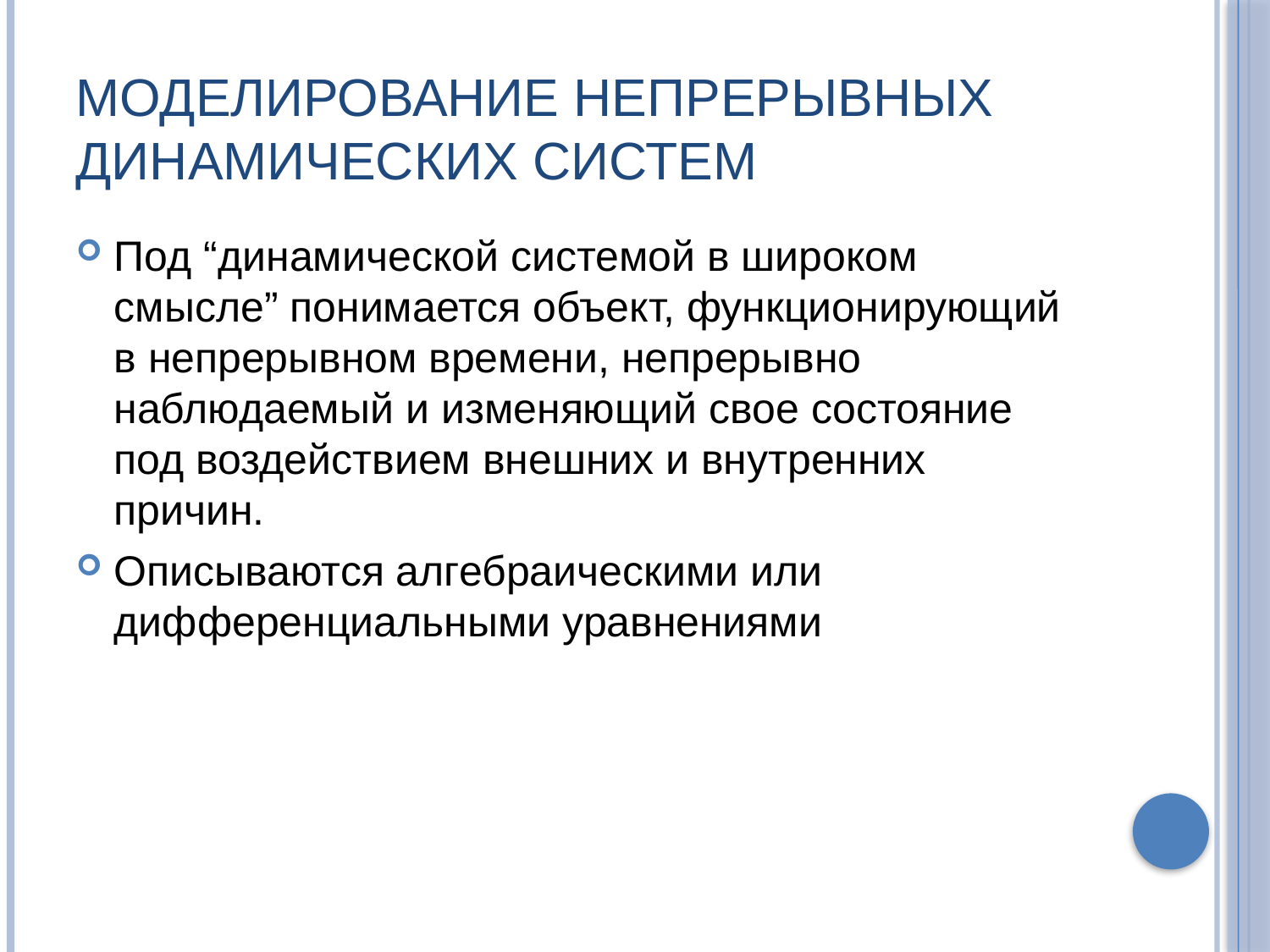

# Моделирование непрерывных динамических систем
Под “динамической системой в широком смысле” понимается объект, функционирующий в непрерывном времени, непрерывно наблюдаемый и изменяющий свое состояние под воздействием внешних и внутренних причин.
Описываются алгебраическими или дифференциальными уравнениями